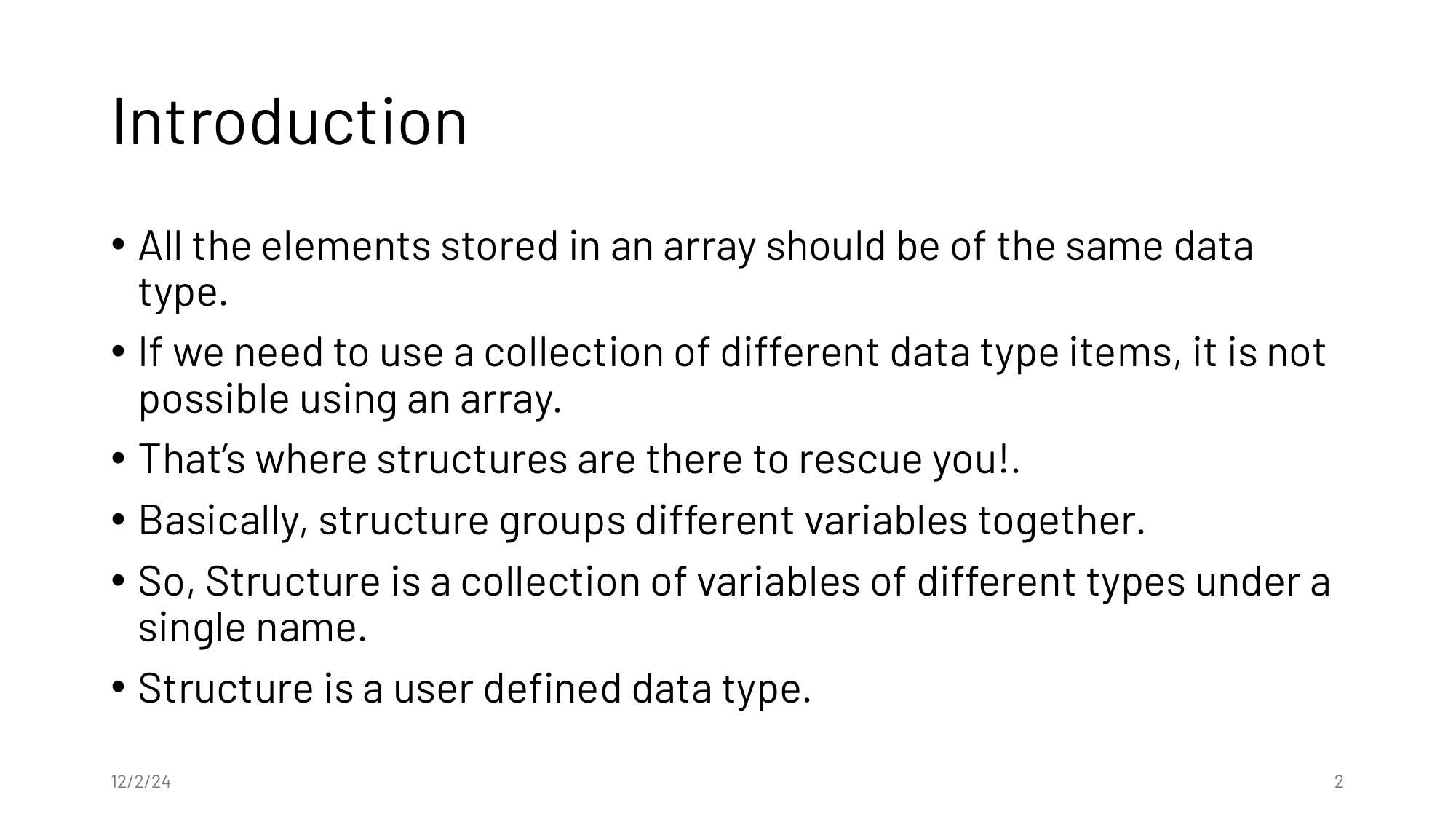

# Introduction
All the elements stored in an array should be of the same data type.
If we need to use a collection of different data type items, it is not possible using an array.
That’s where structures are there to rescue you!.
Basically, structure groups different variables together.
So, Structure is a collection of variables of different types under a single name.
Structure is a user defined data type.

12/2/24
2